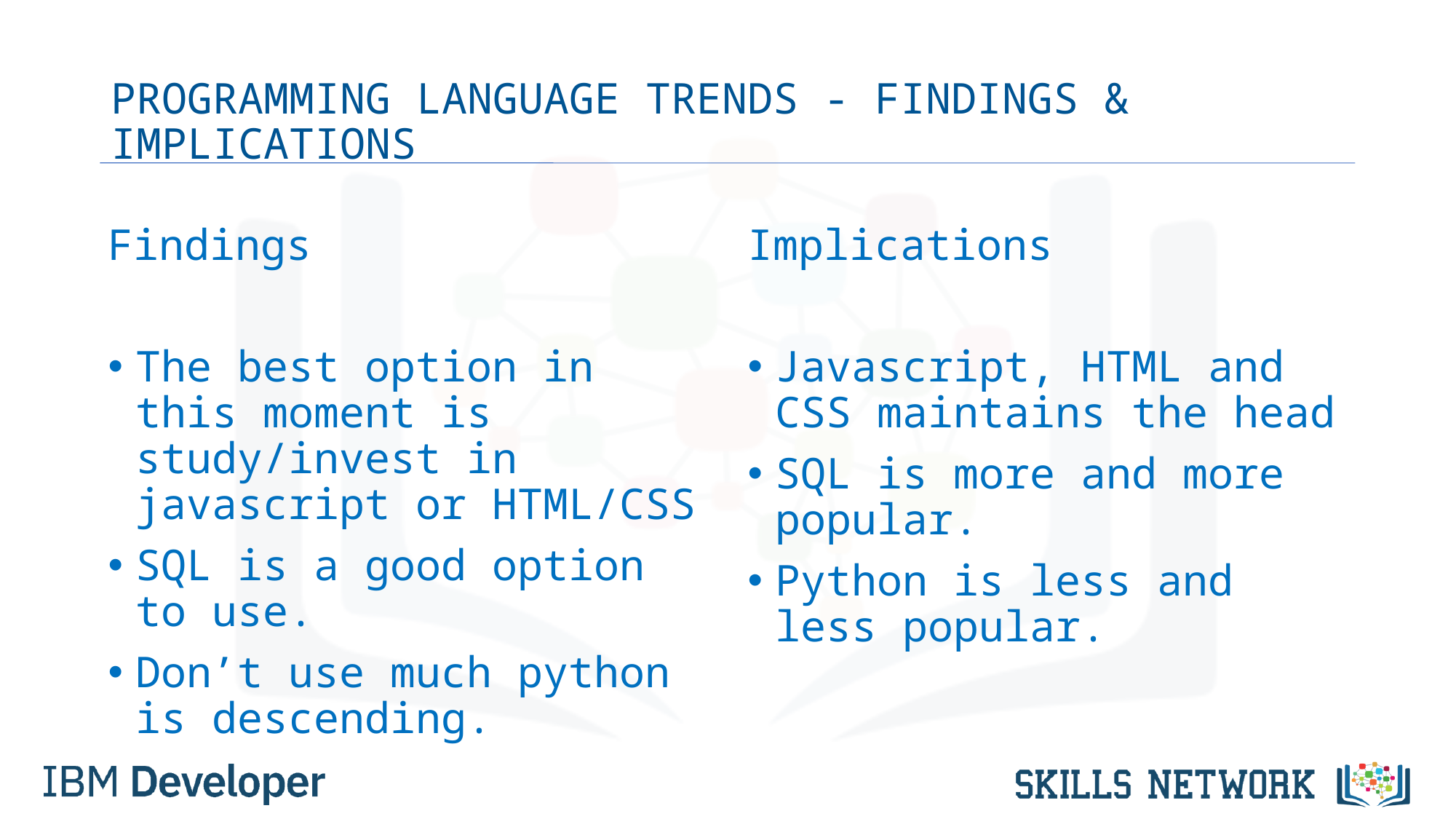

# PROGRAMMING LANGUAGE TRENDS - FINDINGS & IMPLICATIONS
Findings

The best option in this moment is study/invest in javascript or HTML/CSS
SQL is a good option to use.
Don’t use much python is descending.
Implications

Javascript, HTML and CSS maintains the head
SQL is more and more popular.
Python is less and less popular.